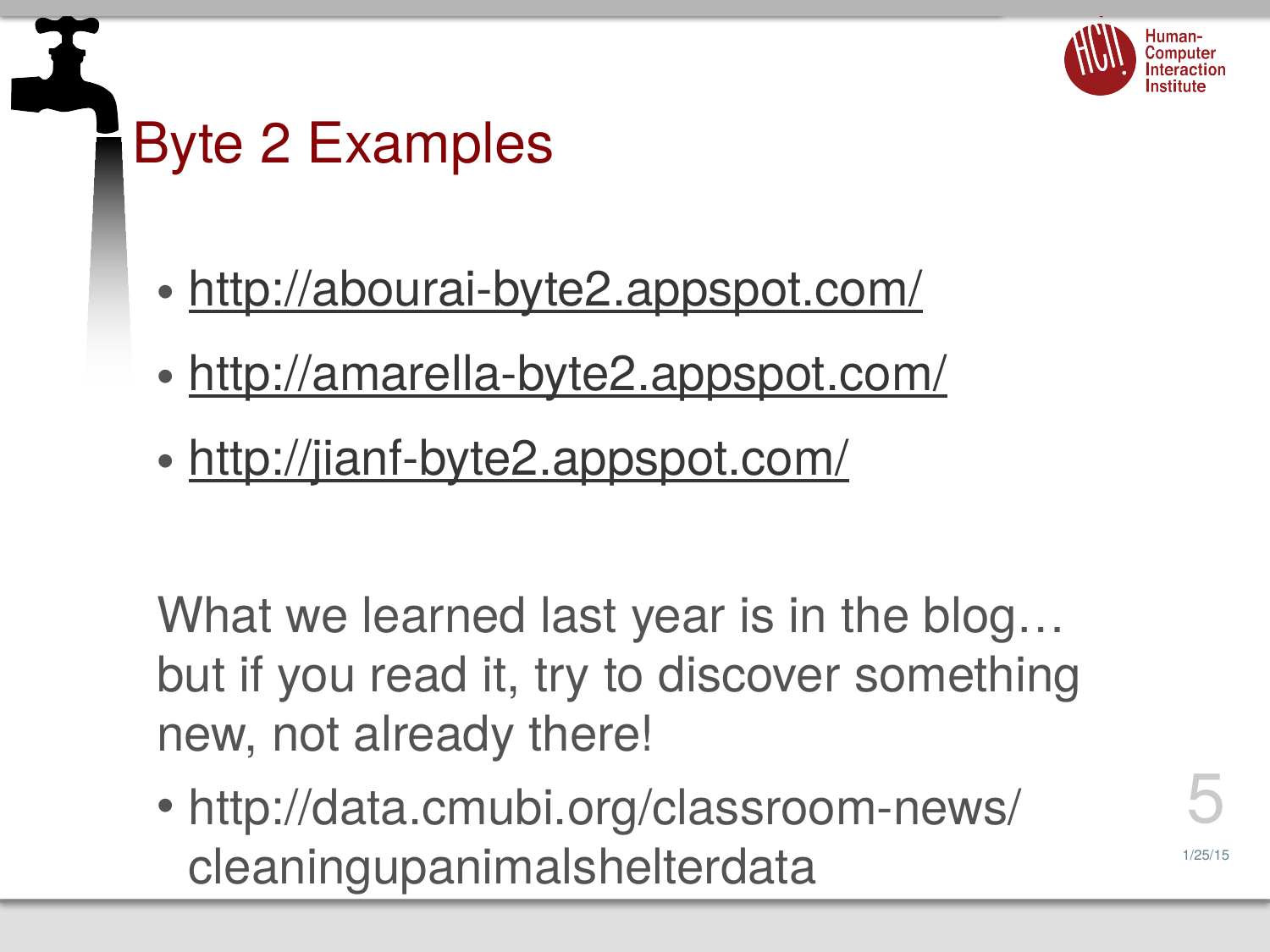

# Byte 2 Examples
http://abourai-byte2.appspot.com/
http://amarella-byte2.appspot.com/
http://jianf-byte2.appspot.com/

What we learned last year is in the blog… but if you read it, try to discover something new, not already there!
http://data.cmubi.org/classroom-news/cleaningupanimalshelterdata
5
1/25/15